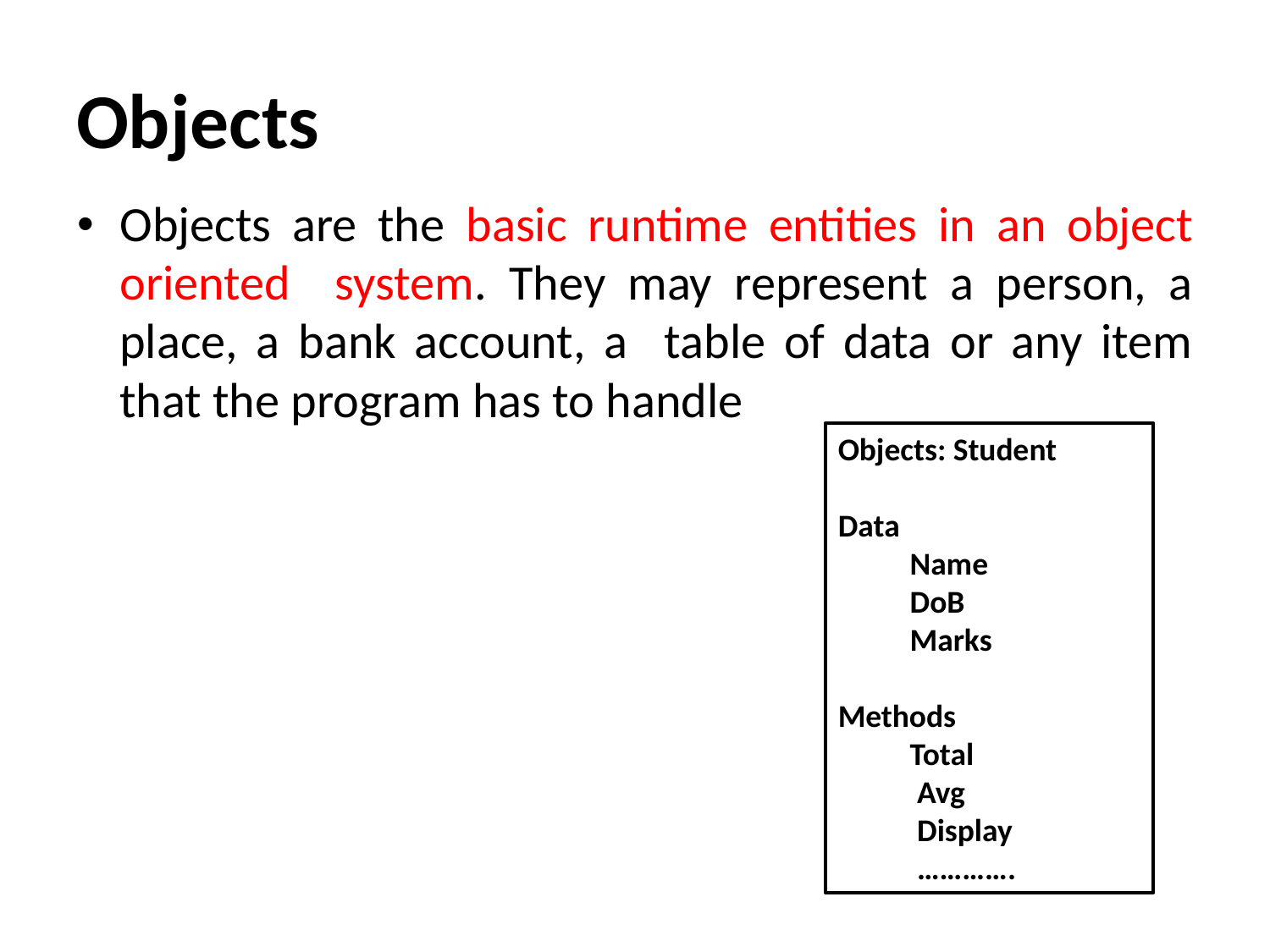

# Objects
Objects are the basic runtime entities in an object oriented  system. They may represent a person, a place, a bank account, a  table of data or any item that the program has to handle
Objects: Student

Data
          Name
          DoB
          Marks

Methods
          Total
           Avg
           Display
           ………….